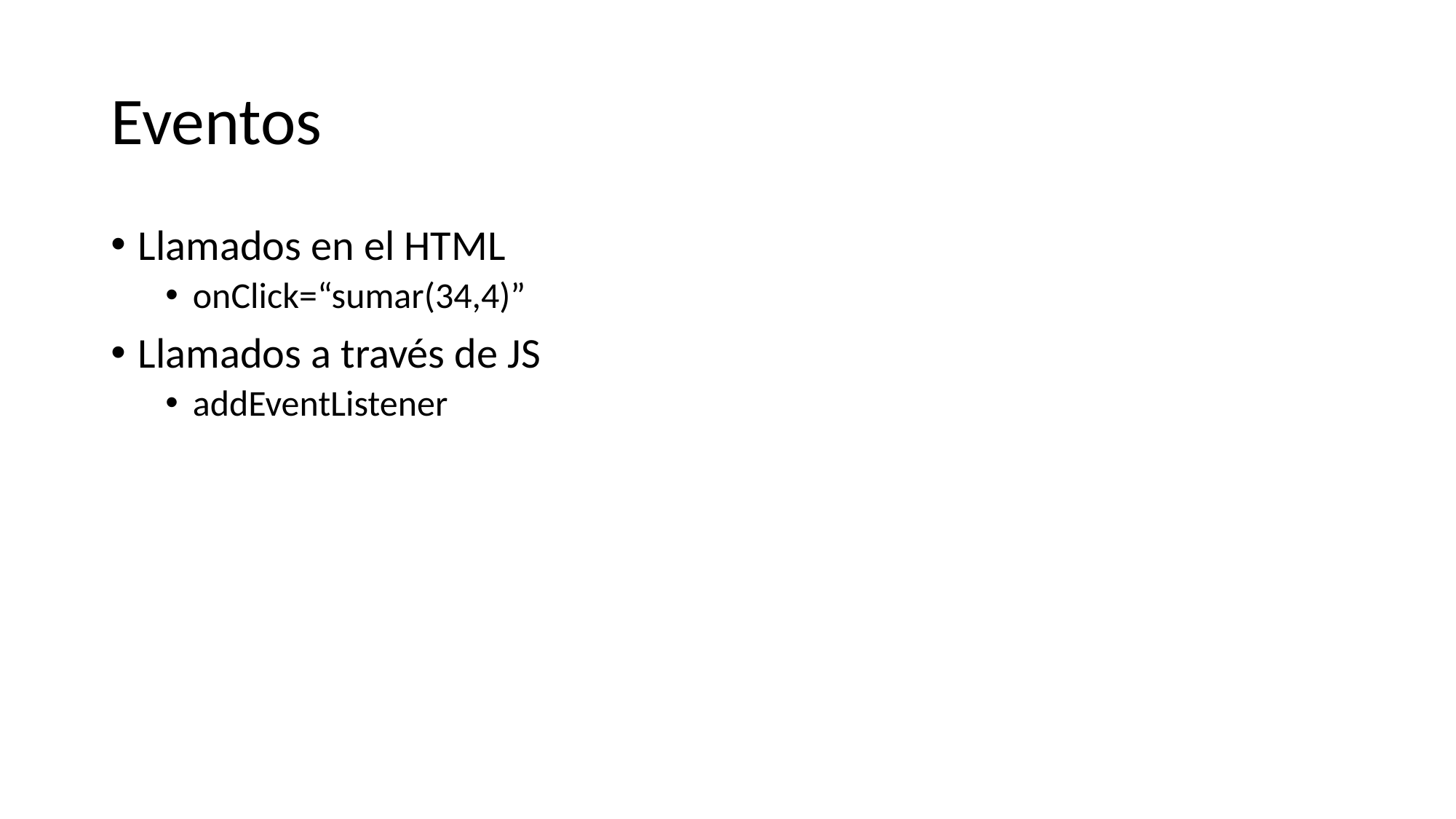

# Eventos
Llamados en el HTML
onClick=“sumar(34,4)”
Llamados a través de JS
addEventListener